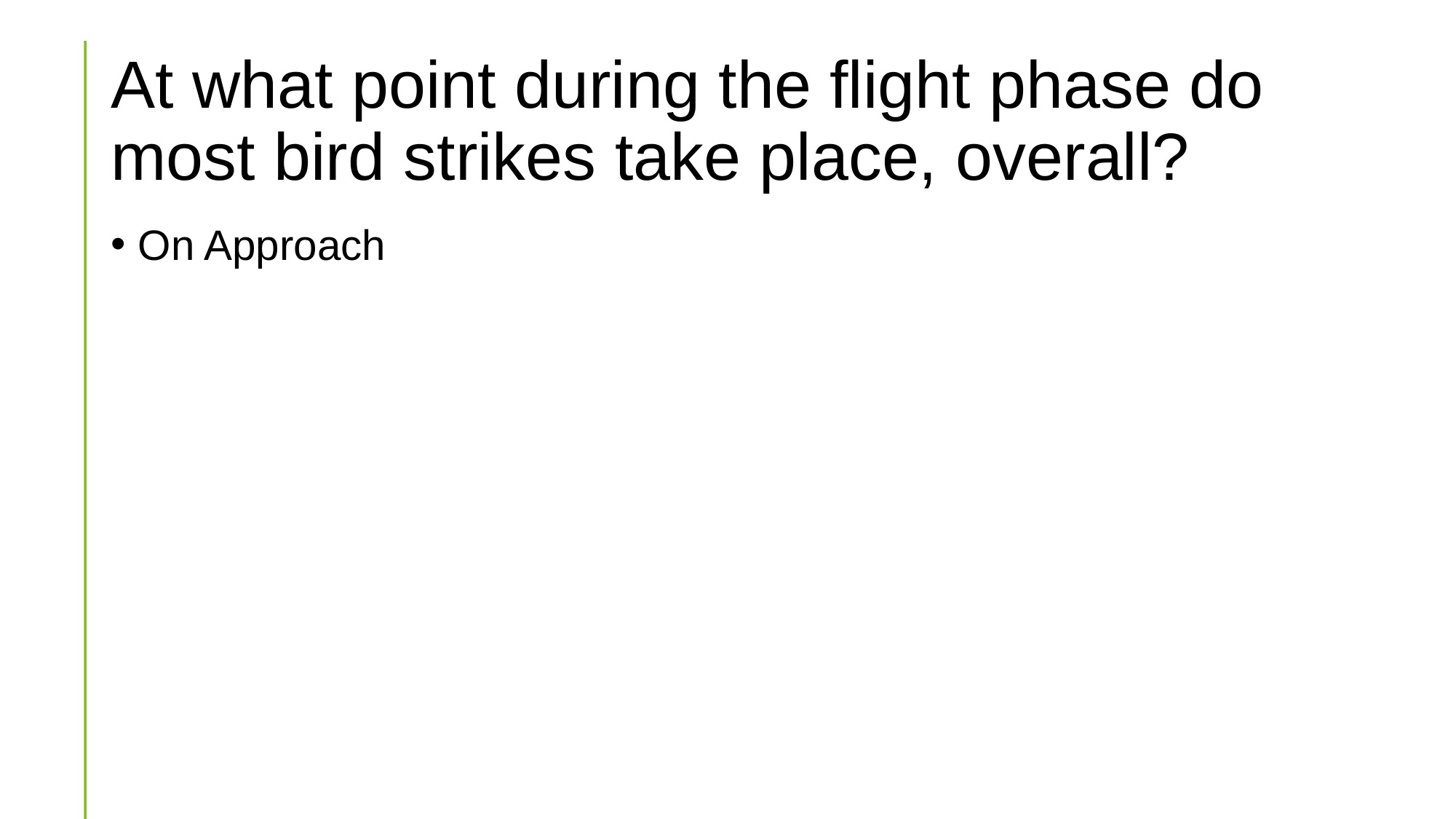

# At what point during the flight phase do most bird strikes take place, overall?
On Approach